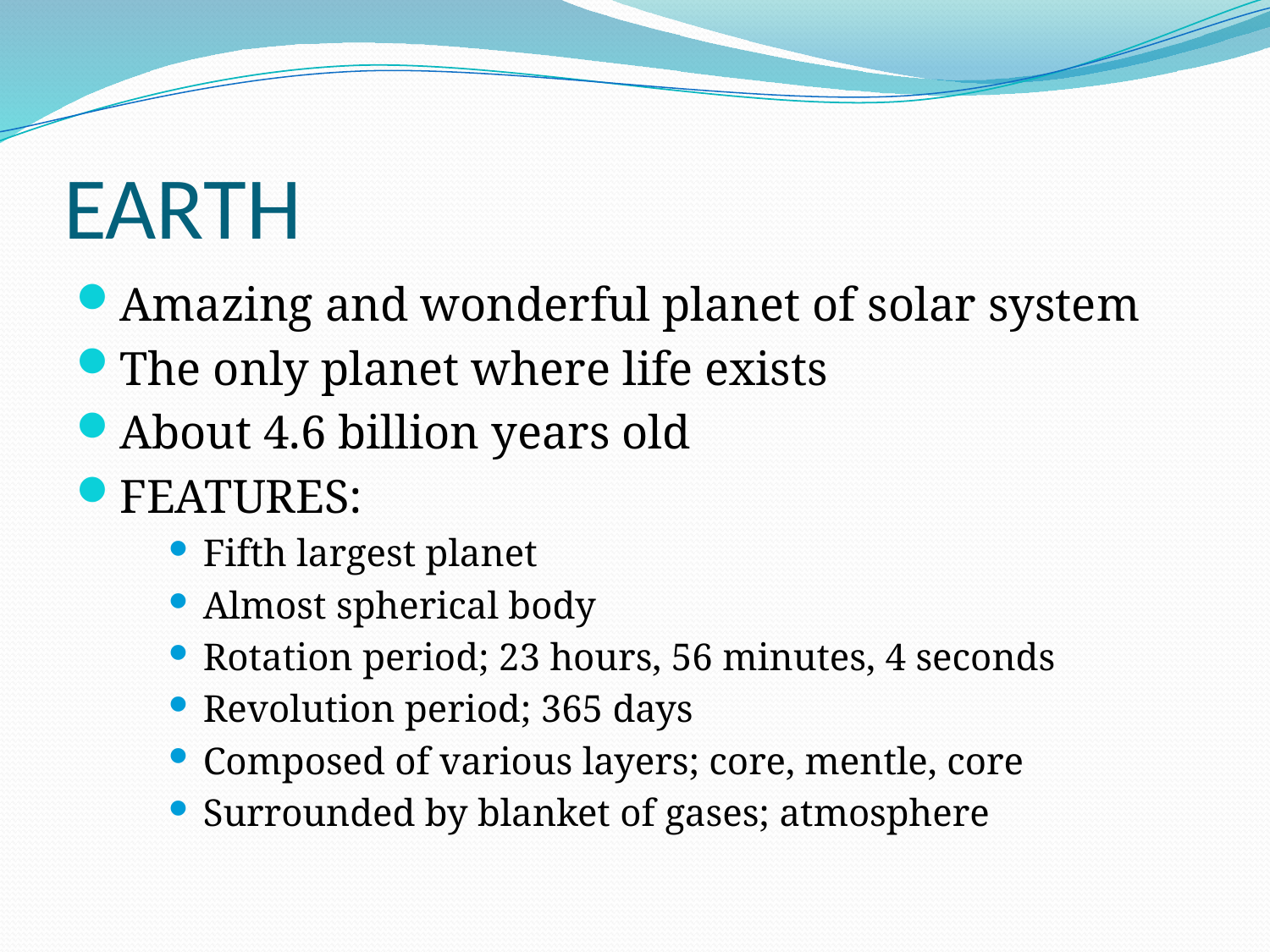

# EARTH
Amazing and wonderful planet of solar system
The only planet where life exists
About 4.6 billion years old
FEATURES:
Fifth largest planet
Almost spherical body
Rotation period; 23 hours, 56 minutes, 4 seconds
Revolution period; 365 days
Composed of various layers; core, mentle, core
Surrounded by blanket of gases; atmosphere